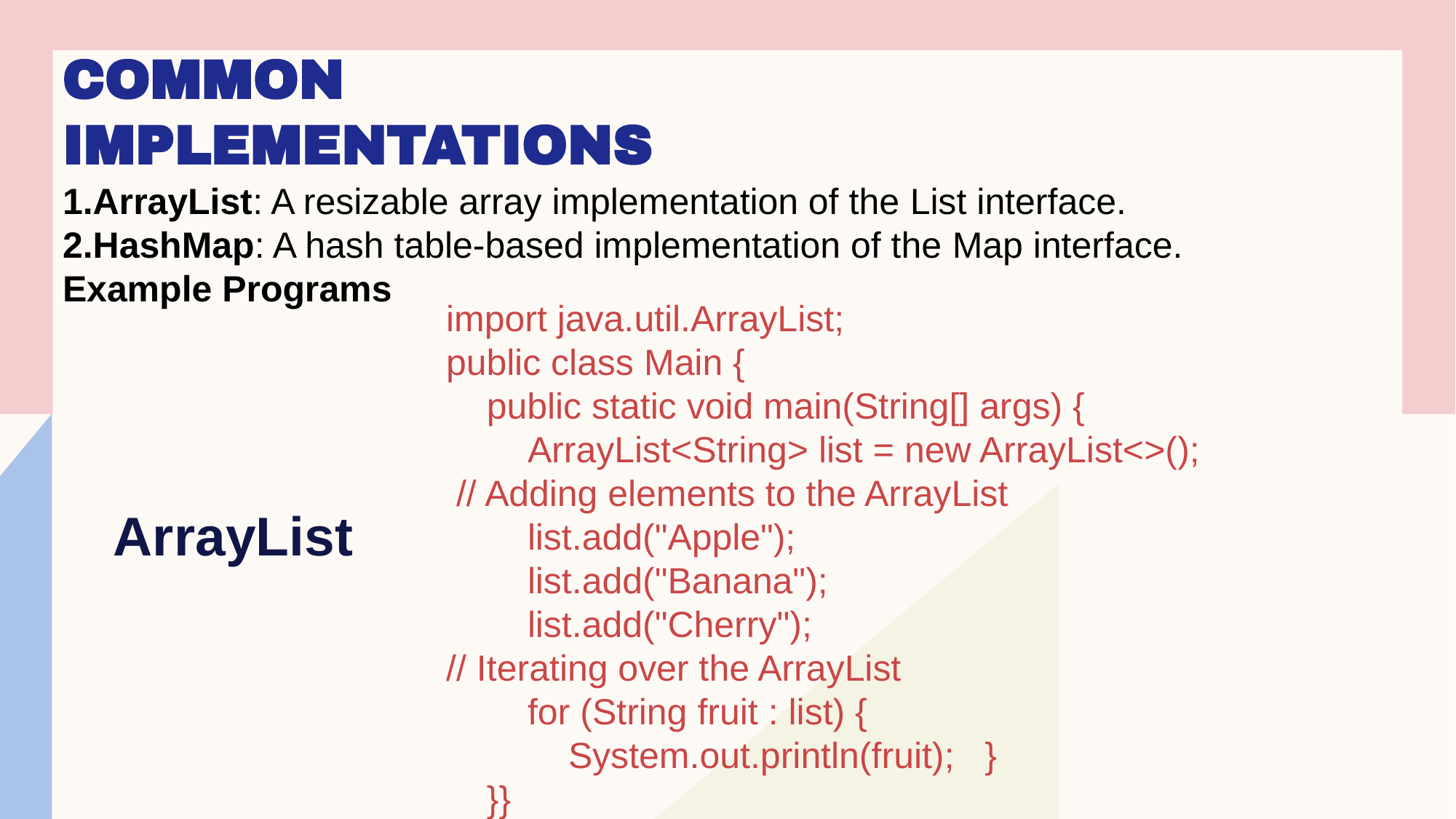

# Common Implementations
1.ArrayList: A resizable array implementation of the List interface.
HashMap: A hash table-based implementation of the Map interface.
Example Programs

import java.util.ArrayList;
public class Main {
    public static void main(String[] args) {
        ArrayList<String> list = new ArrayList<>();
 // Adding elements to the ArrayList
        list.add("Apple");
        list.add("Banana");
        list.add("Cherry");
// Iterating over the ArrayList
        for (String fruit : list) {
            System.out.println(fruit);   }
    }}
ArrayList